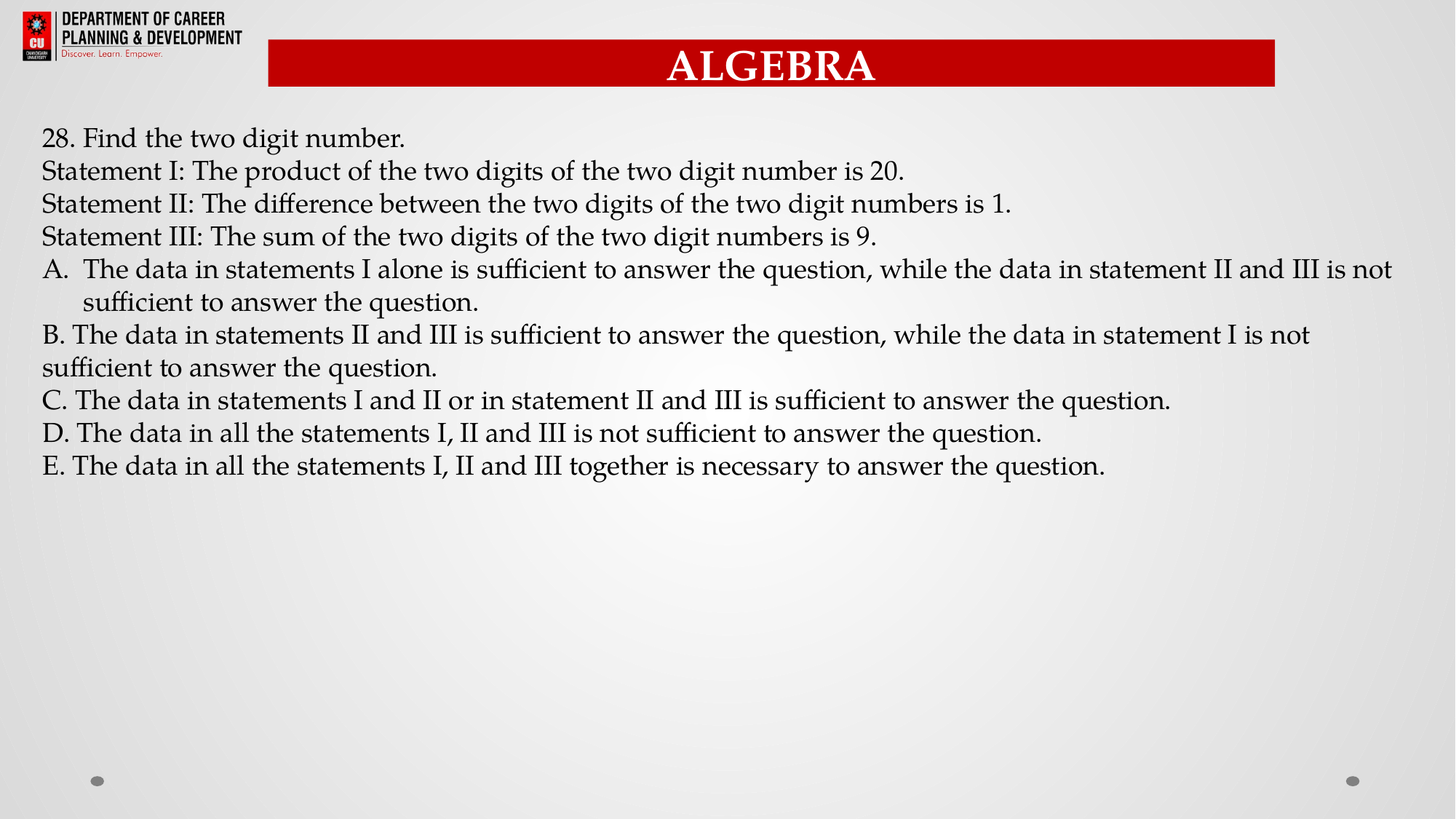

ALGEBRA
28. Find the two digit number.
Statement I: The product of the two digits of the two digit number is 20.
Statement II: The difference between the two digits of the two digit numbers is 1.
Statement III: The sum of the two digits of the two digit numbers is 9.
The data in statements I alone is sufficient to answer the question, while the data in statement II and III is not sufficient to answer the question.
B. The data in statements II and III is sufficient to answer the question, while the data in statement I is not sufficient to answer the question.
C. The data in statements I and II or in statement II and III is sufficient to answer the question.
D. The data in all the statements I, II and III is not sufficient to answer the question.
E. The data in all the statements I, II and III together is necessary to answer the question.